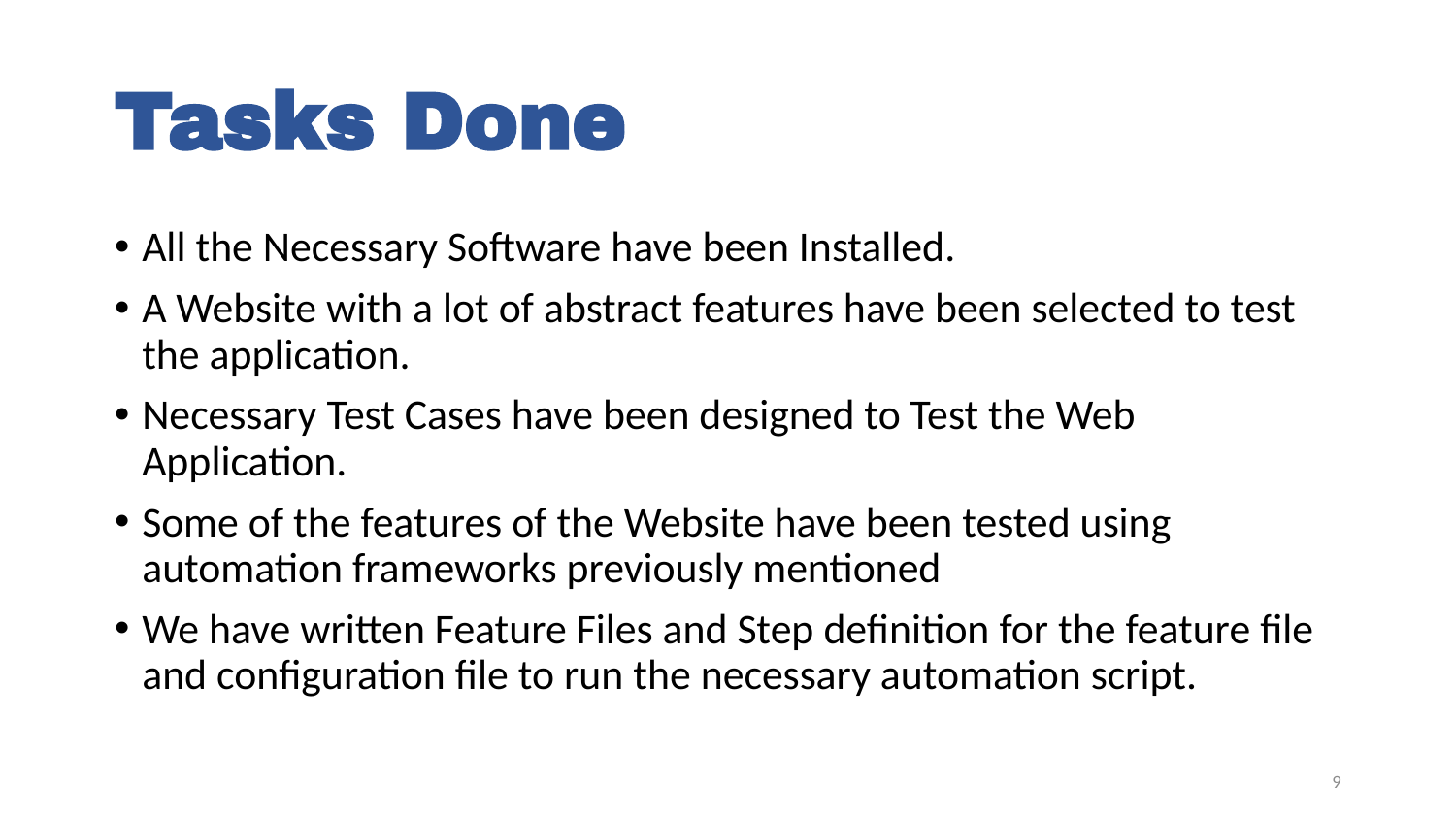

# Tasks Done
All the Necessary Software have been Installed.
A Website with a lot of abstract features have been selected to test the application.
Necessary Test Cases have been designed to Test the Web Application.
Some of the features of the Website have been tested using automation frameworks previously mentioned
We have written Feature Files and Step definition for the feature file and configuration file to run the necessary automation script.

9